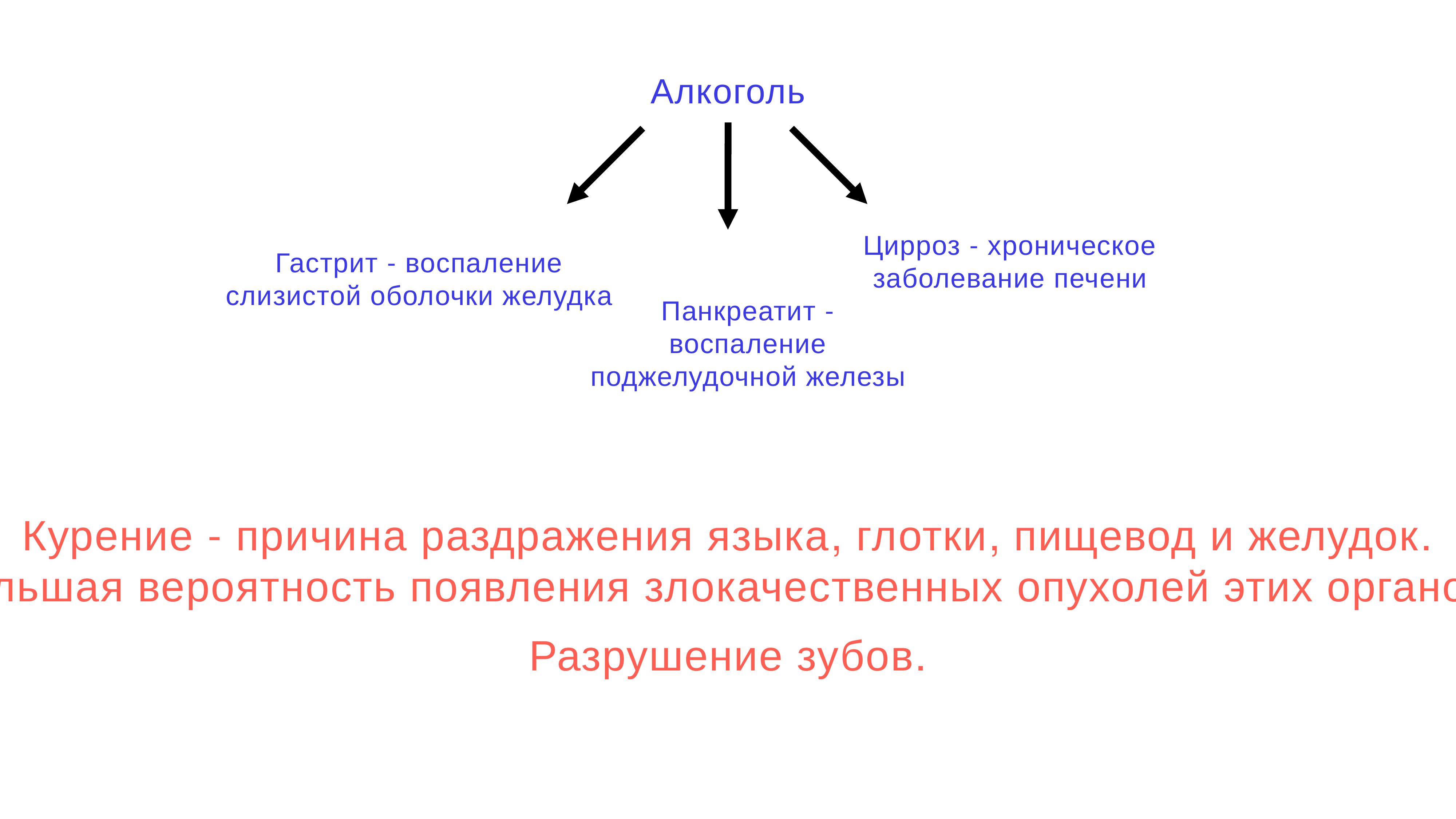

Алкоголь

Цирроз - хроническое заболевание печени
Гастрит - воспаление слизистой оболочки желудка
Панкреатит - воспаление поджелудочной железы
Курение - причина раздражения языка, глотки, пищевод и желудок.
Большая вероятность появления злокачественных опухолей этих органов.
Разрушение зубов.